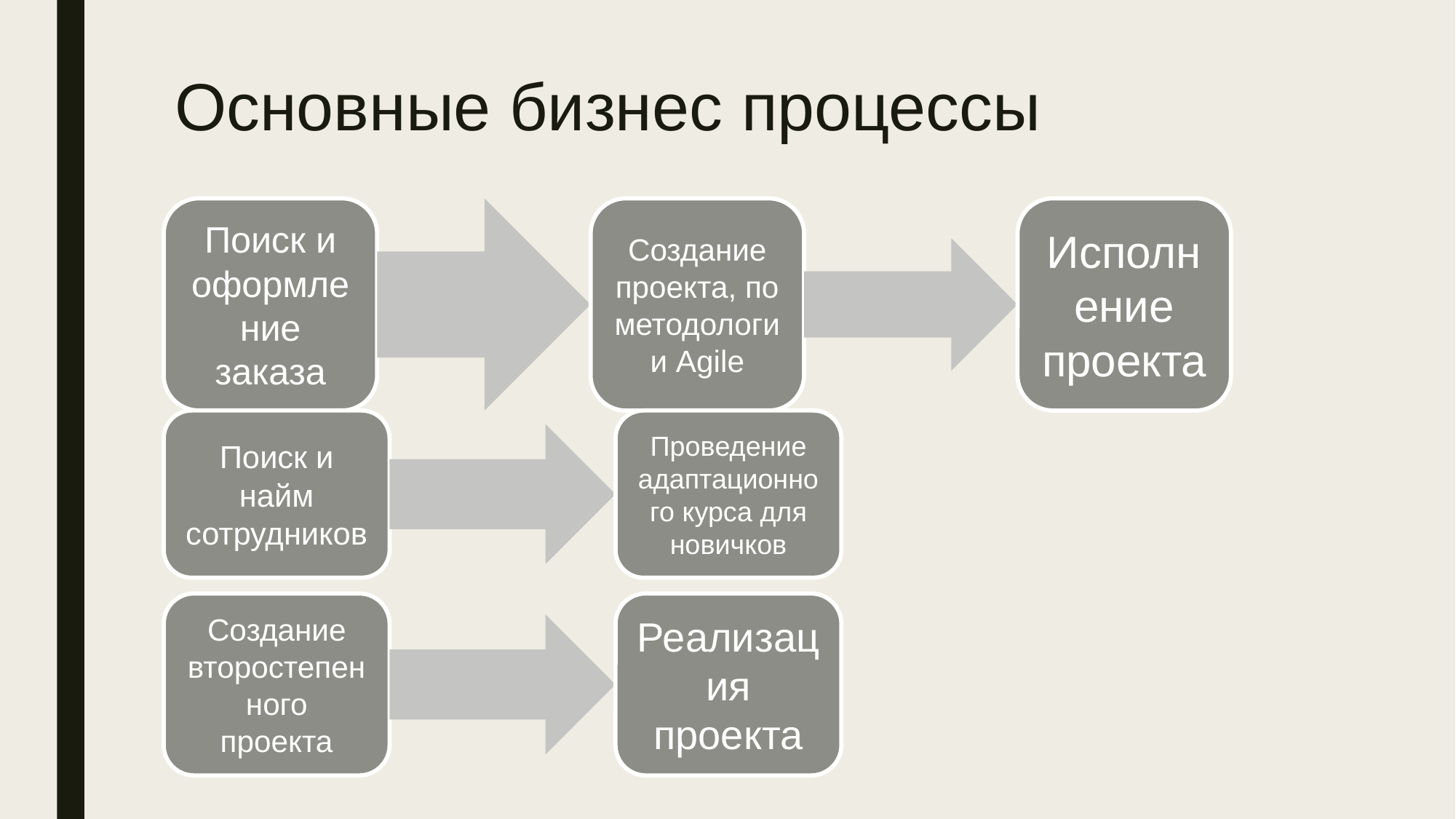

# Основные бизнес процессы
Поиск и оформление заказа
Создание проекта, по методологии Agile
Исполнение проекта
Поиск и найм сотрудников
Проведение адаптационного курса для новичков
Создание второстепенного проекта
Реализация проекта